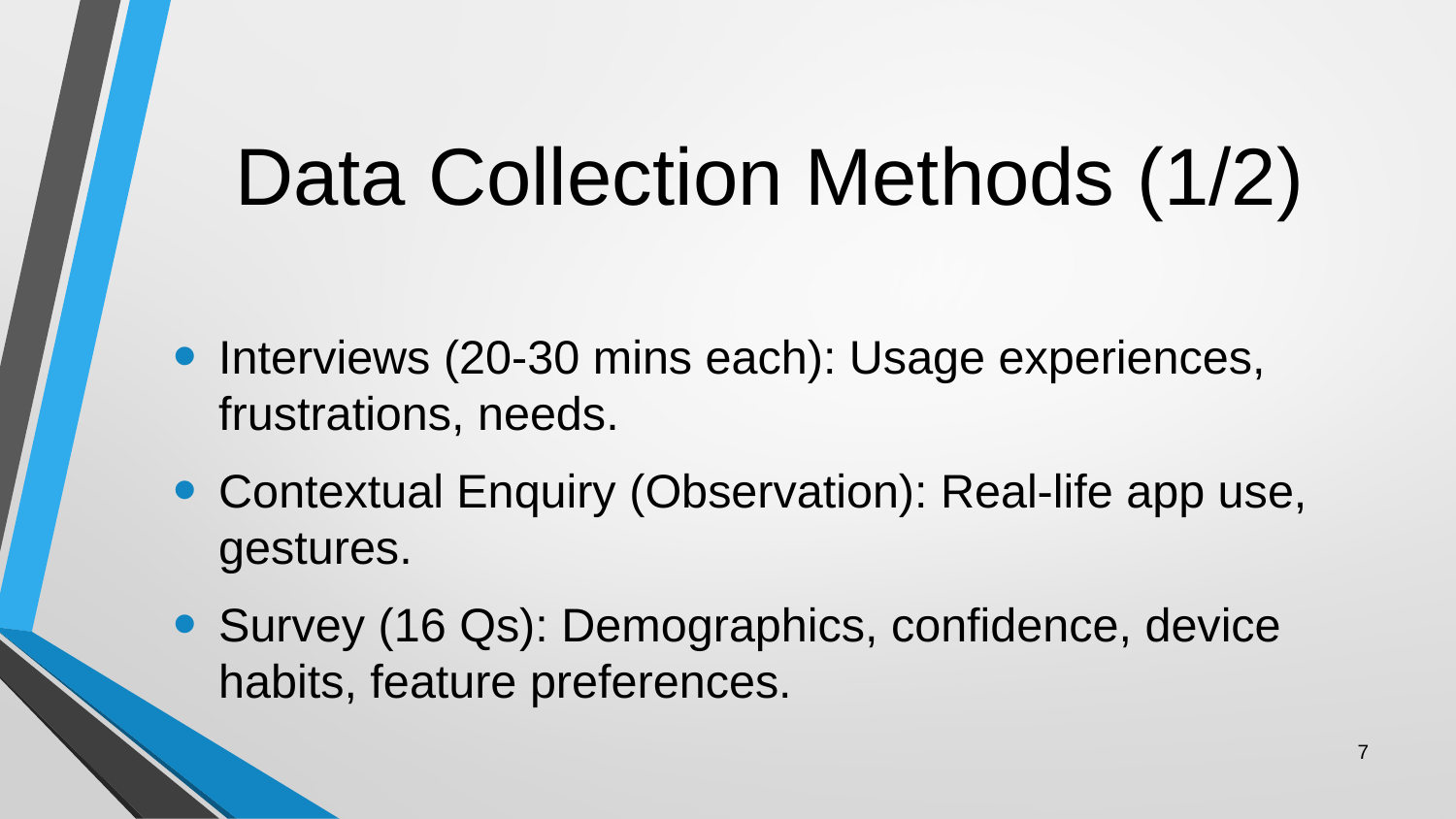

# Data Collection Methods (1/2)
Interviews (20-30 mins each): Usage experiences, frustrations, needs.
Contextual Enquiry (Observation): Real-life app use, gestures.
Survey (16 Qs): Demographics, confidence, device habits, feature preferences.
7